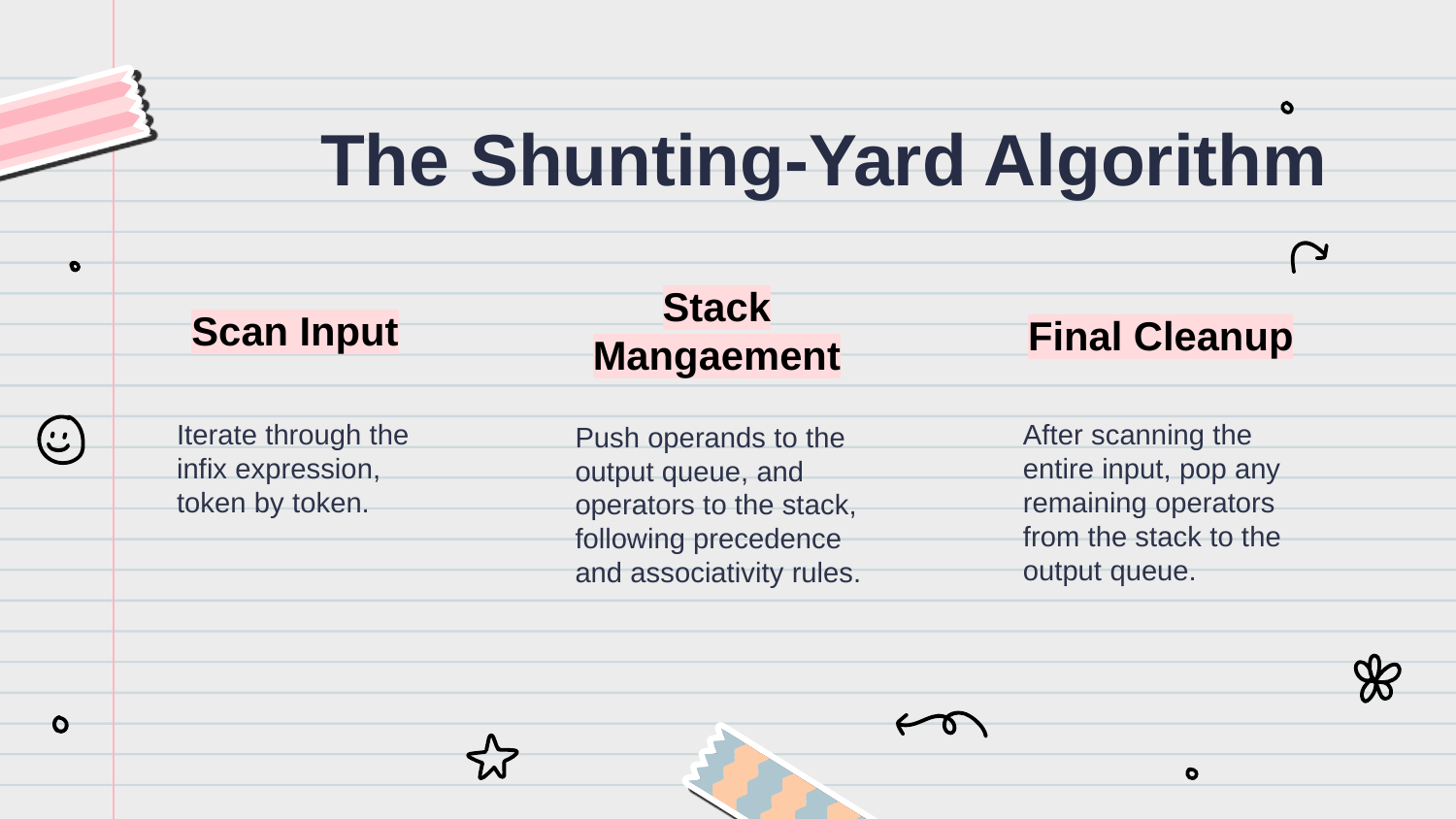

The Shunting-Yard Algorithm

# Scan Input
Stack Mangaement
Final Cleanup
Iterate through the infix expression, token by token.
After scanning the entire input, pop any remaining operators from the stack to the output queue.

Push operands to the output queue, and operators to the stack, following precedence and associativity rules.